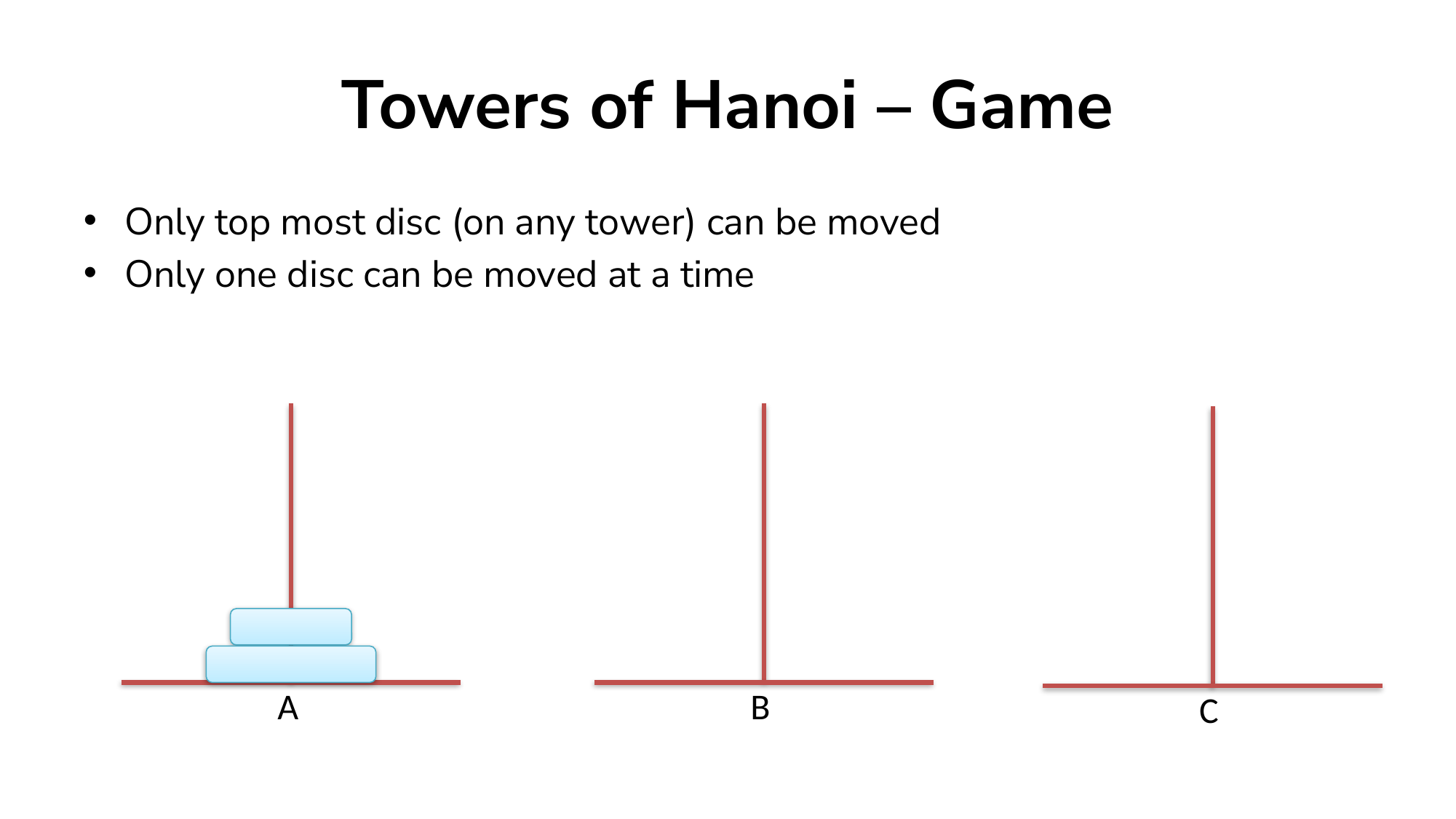

# Towers of Hanoi – Game
Only top most disc (on any tower) can be moved
Only one disc can be moved at a time
A
B
C